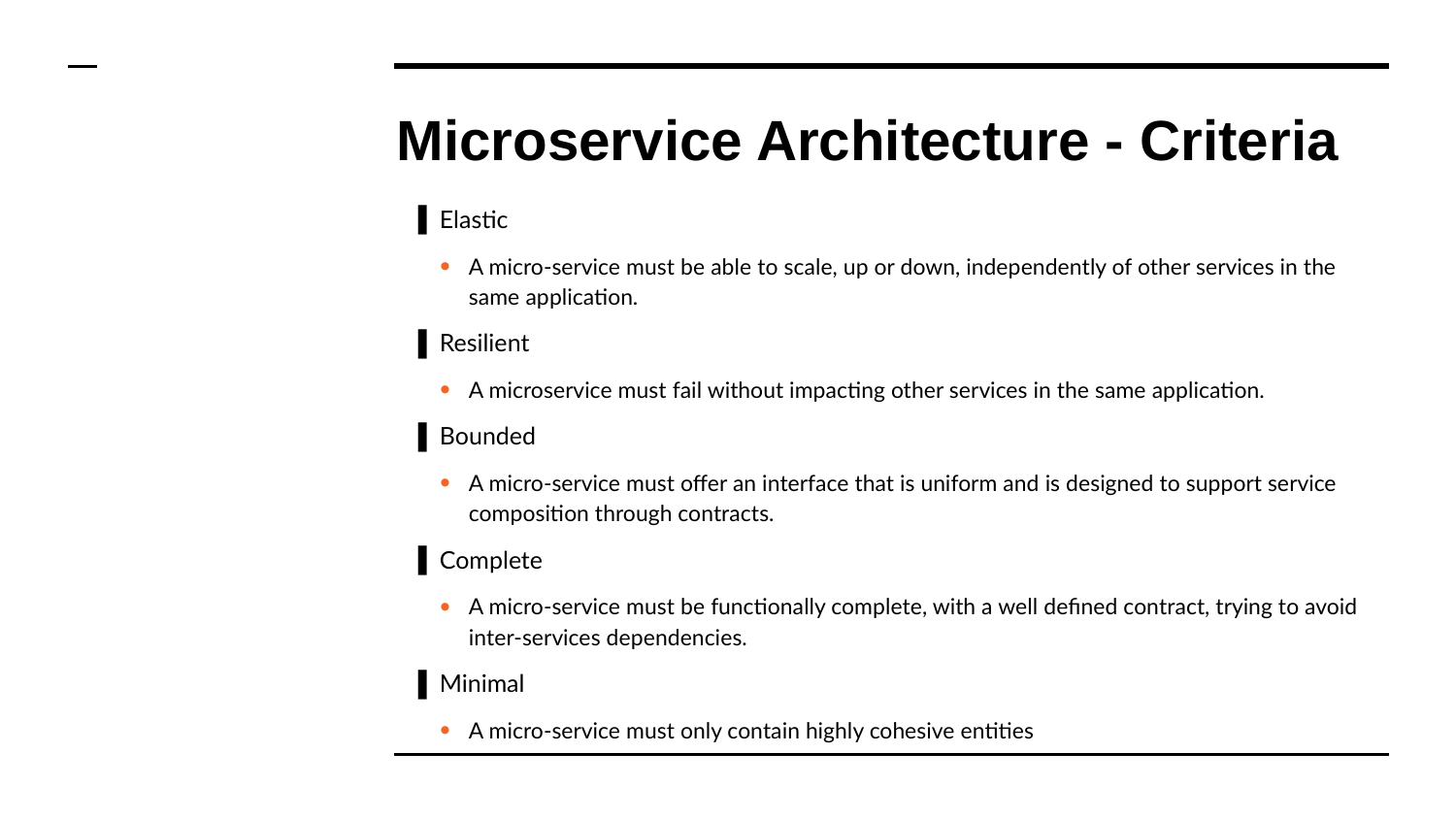

# Microservice Architecture - Criteria
Elastic
A micro-service must be able to scale, up or down, independently of other services in the same application.
Resilient
A microservice must fail without impacting other services in the same application.
Bounded
A micro-service must offer an interface that is uniform and is designed to support service composition through contracts.
Complete
A micro-service must be functionally complete, with a well defined contract, trying to avoid inter-services dependencies.
Minimal
A micro-service must only contain highly cohesive entities